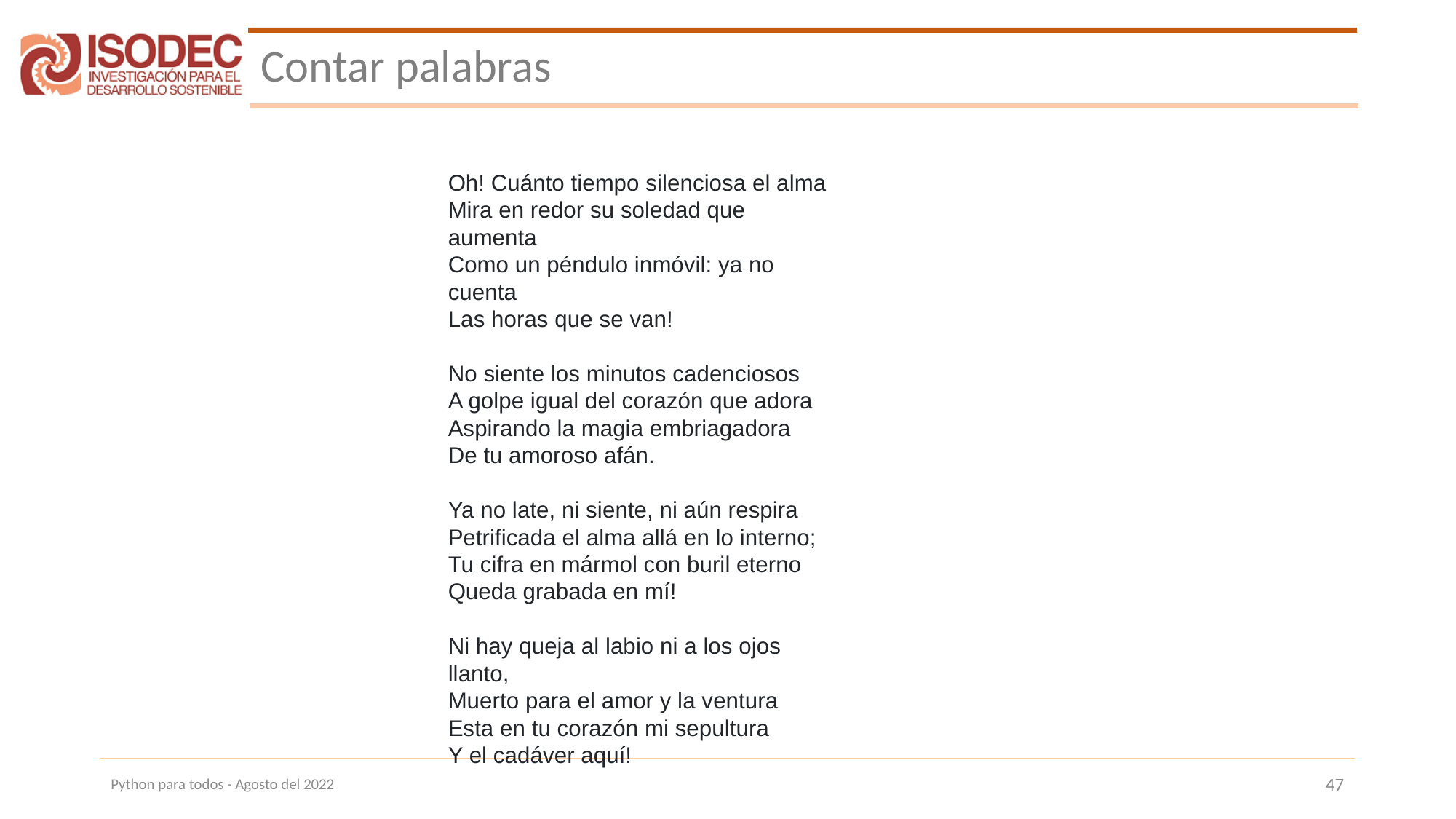

# Contar palabras
Oh! Cuánto tiempo silenciosa el alma
Mira en redor su soledad que aumenta
Como un péndulo inmóvil: ya no cuenta
Las horas que se van!
No siente los minutos cadenciosos
A golpe igual del corazón que adora
Aspirando la magia embriagadora
De tu amoroso afán.
Ya no late, ni siente, ni aún respira
Petrificada el alma allá en lo interno;
Tu cifra en mármol con buril eterno
Queda grabada en mí!
Ni hay queja al labio ni a los ojos llanto,
Muerto para el amor y la ventura
Esta en tu corazón mi sepultura
Y el cadáver aquí!
Python para todos - Agosto del 2022
47